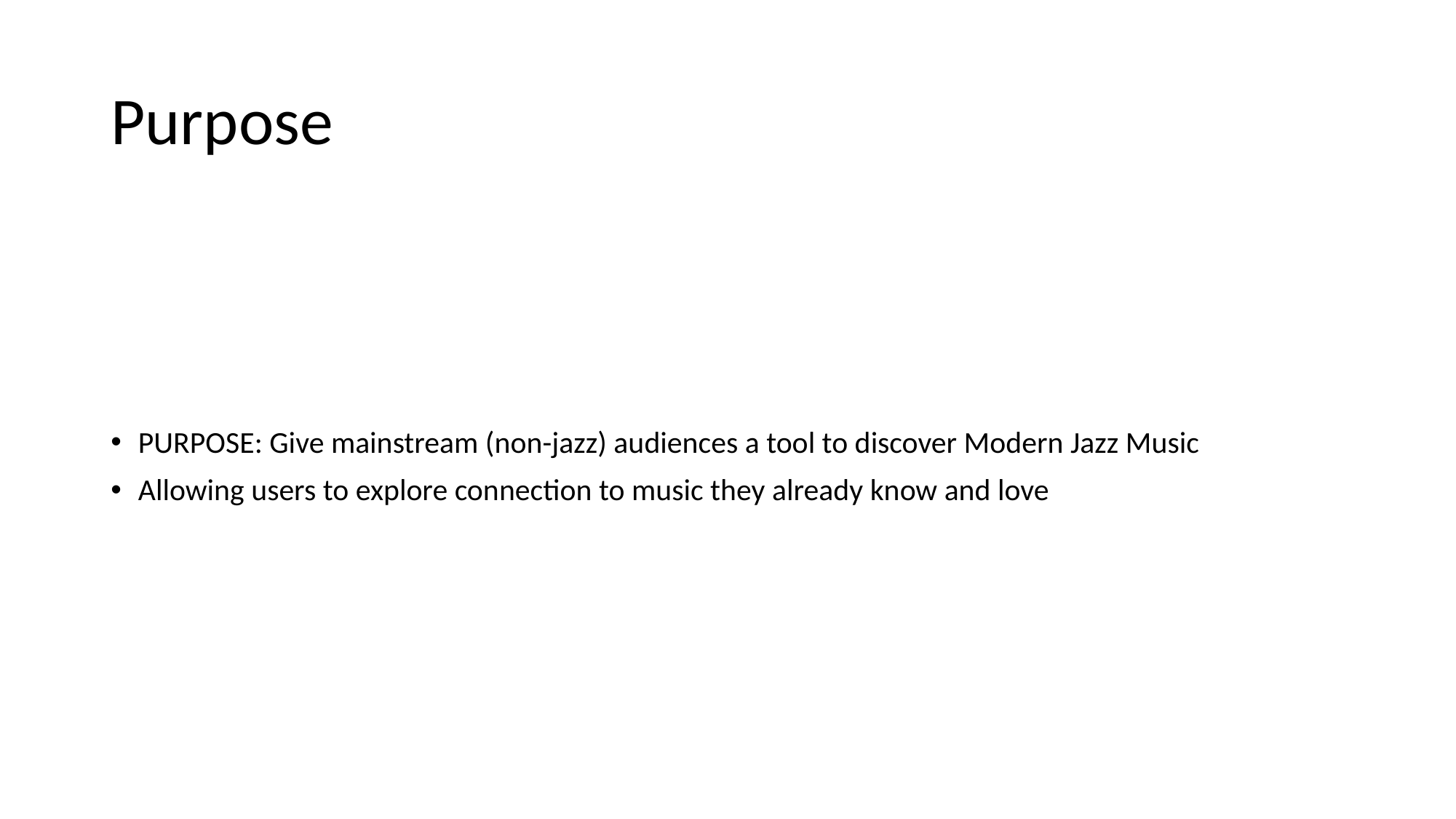

Purpose
# Motivations
PURPOSE: Give mainstream (non-jazz) audiences a tool to discover Modern Jazz Music
Allowing users to explore connection to music they already know and love